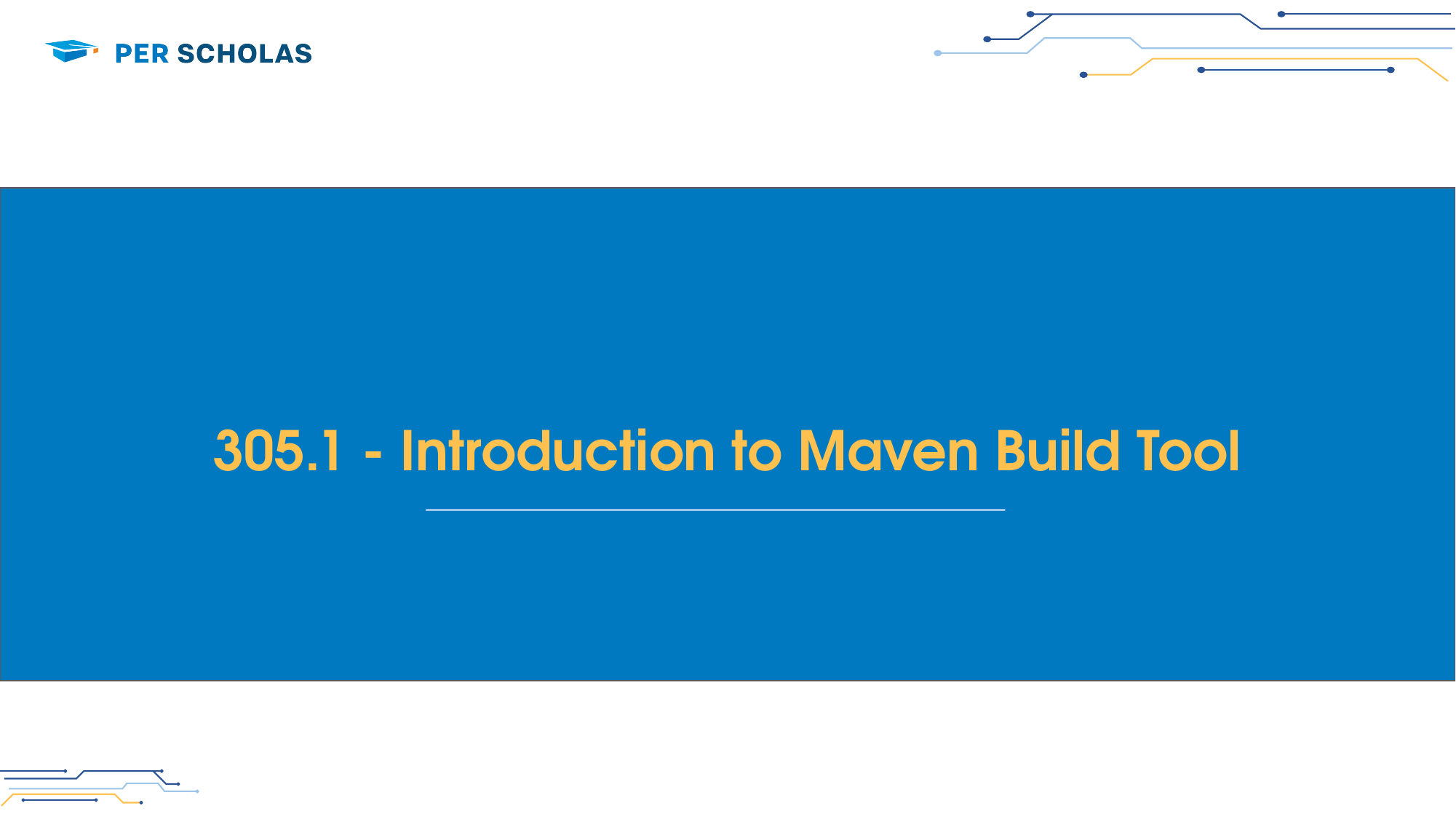

# 305.1 - Introduction to Maven Build Tool